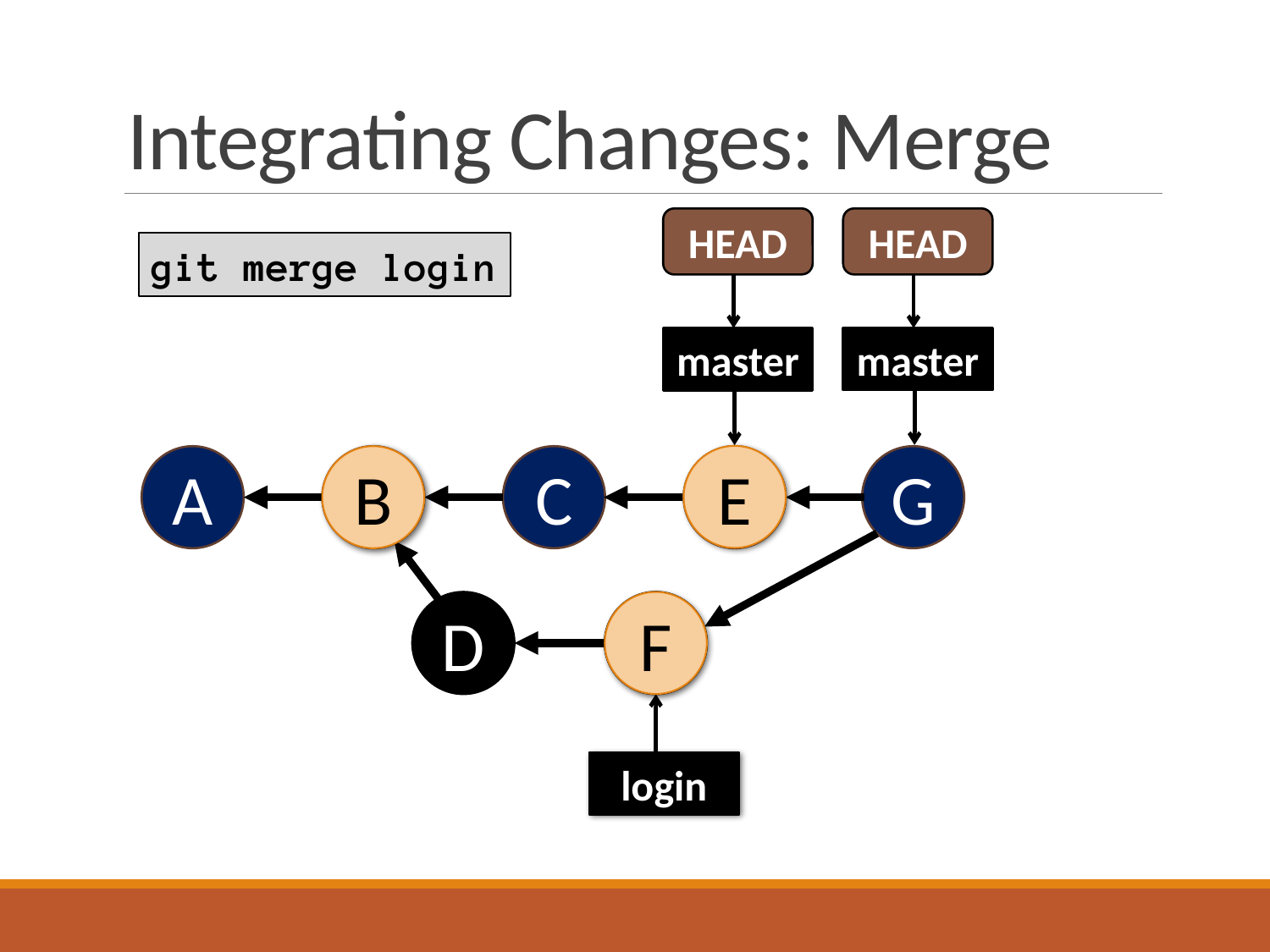

# Integrating Changes: Merge
HEAD
HEAD
git merge login
master
master
E
A
B
B
C
E
G
D
F
F
login